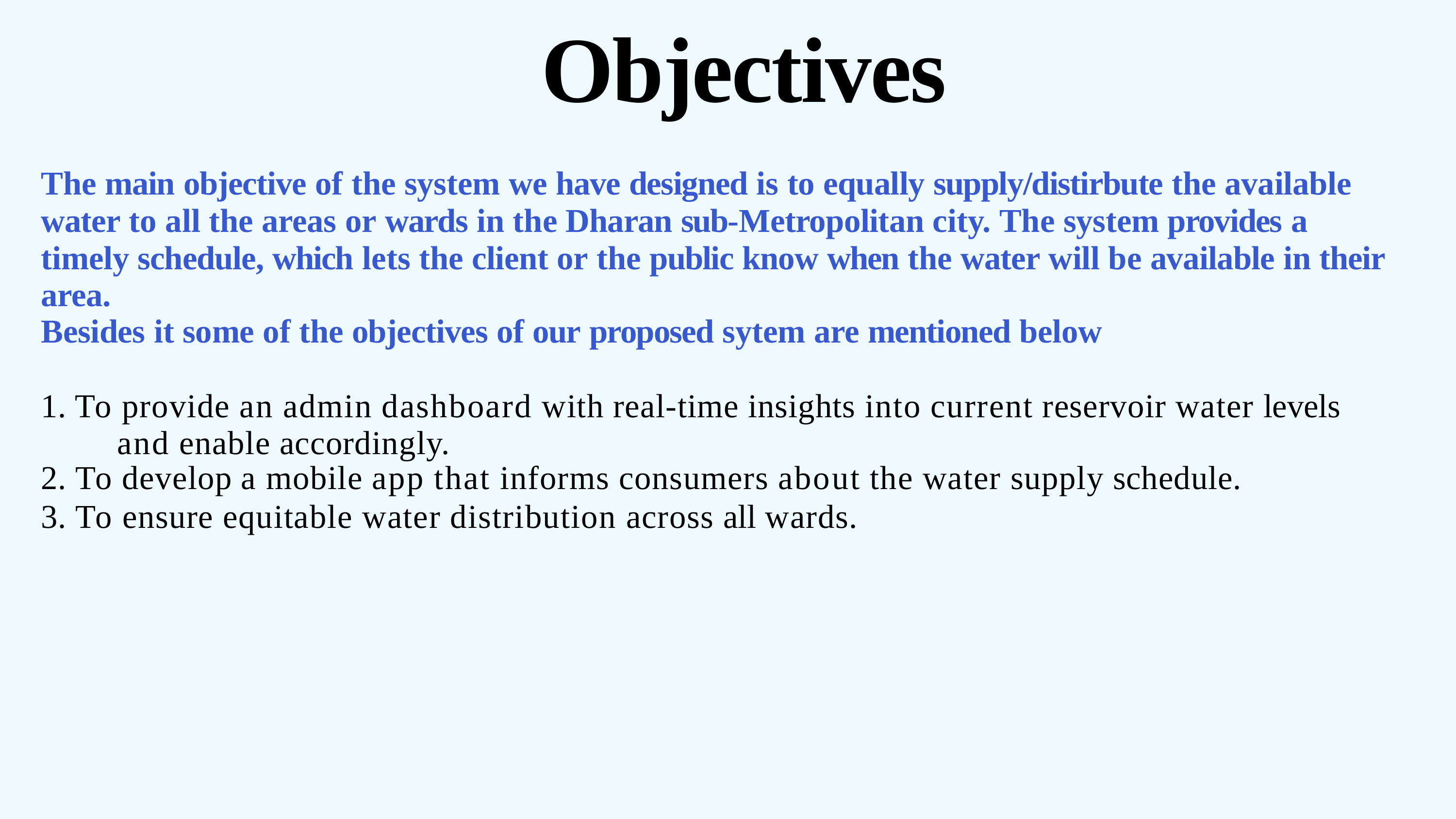

# Objectives
The main objective of the system we have designed is to equally supply/distirbute the available water to all the areas or wards in the Dharan sub-Metropolitan city. The system provides a timely schedule, which lets the client or the public know when the water will be available in their area.
Besides it some of the objectives of our proposed sytem are mentioned below
To provide an admin dashboard with real-time insights into current reservoir water levels 	and enable accordingly.
To develop a mobile app that informs consumers about the water supply schedule.
To ensure equitable water distribution across all wards.